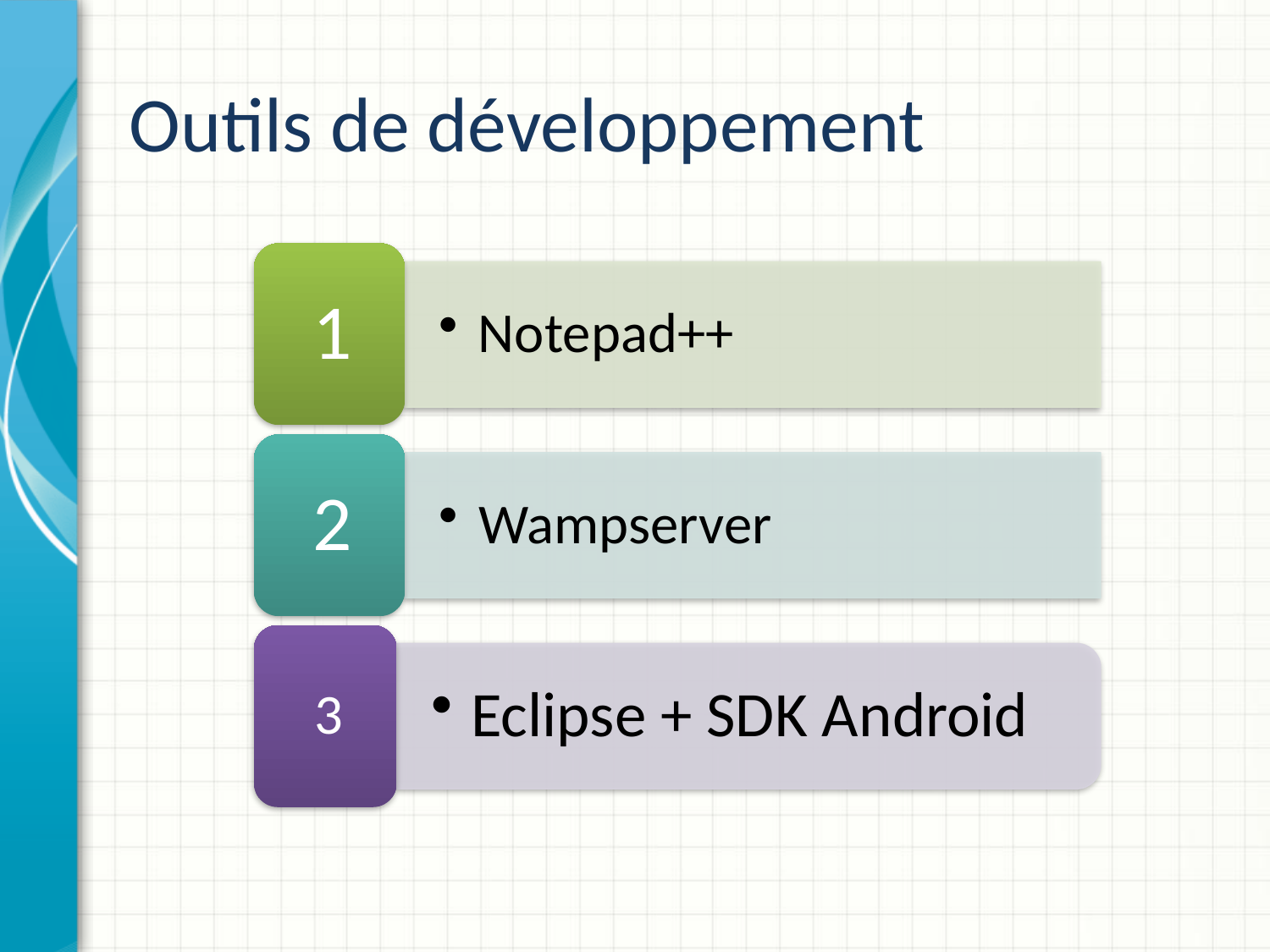

# Outils de développement
Notepad++
1
Wampserver
2
Eclipse + SDK Android
3